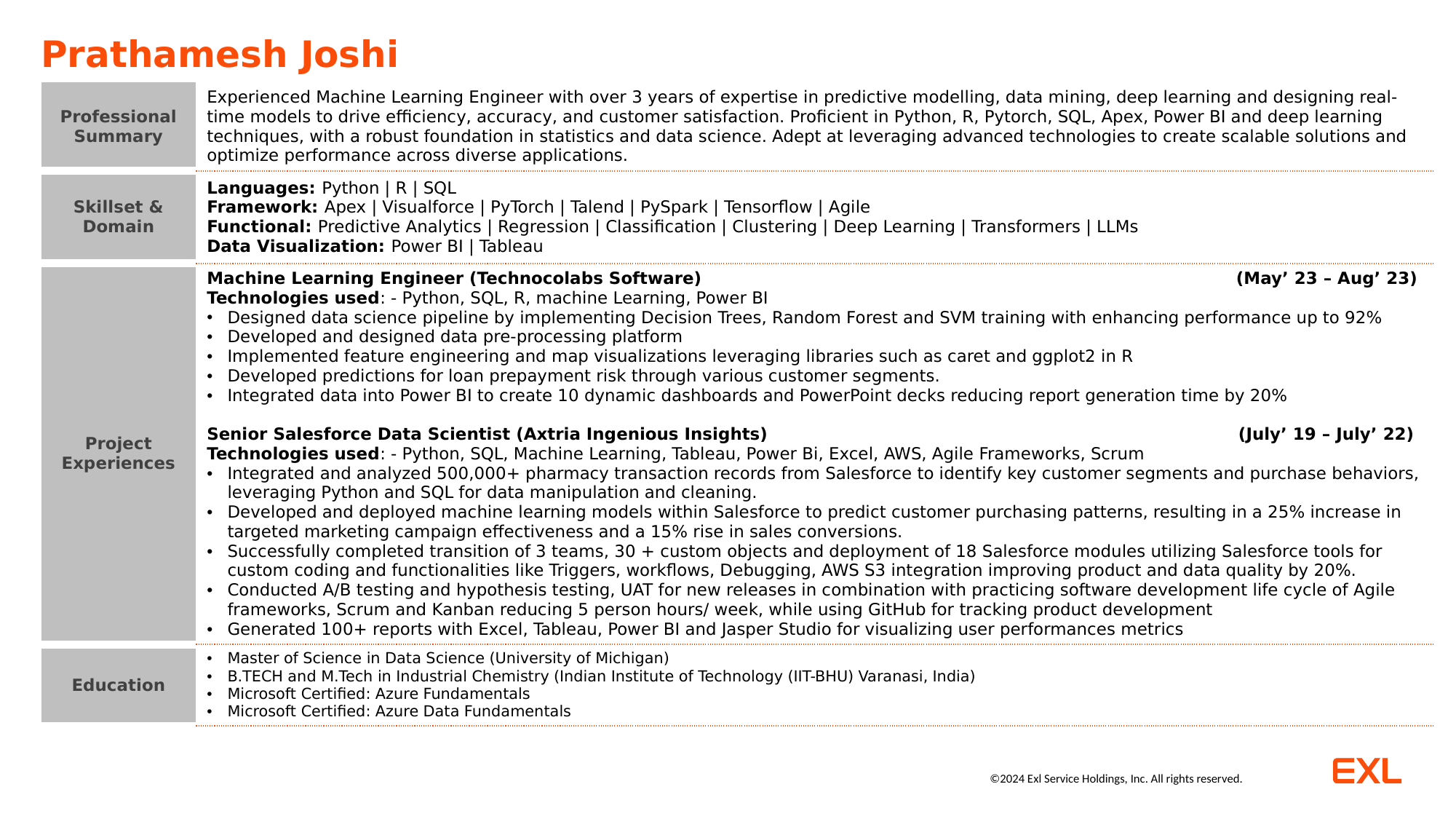

Prathamesh Joshi

| Professional Summary | Experienced Machine Learning Engineer with over 3 years of expertise in predictive modelling, data mining, deep learning and designing real-time models to drive efficiency, accuracy, and customer satisfaction. Proficient in Python, R, Pytorch, SQL, Apex, Power BI and deep learning techniques, with a robust foundation in statistics and data science. Adept at leveraging advanced technologies to create scalable solutions and optimize performance across diverse applications. |
| --- | --- |
| Skillset & Domain | Languages: Python | R | SQL Framework: Apex | Visualforce | PyTorch | Talend | PySpark | Tensorflow | Agile Functional: Predictive Analytics | Regression | Classification | Clustering | Deep Learning | Transformers | LLMs Data Visualization: Power BI | Tableau |
| Project Experiences | Machine Learning Engineer (Technocolabs Software) (May’ 23 – Aug’ 23) Technologies used: - Python, SQL, R, machine Learning, Power BI Designed data science pipeline by implementing Decision Trees, Random Forest and SVM training with enhancing performance up to 92% Developed and designed data pre-processing platform Implemented feature engineering and map visualizations leveraging libraries such as caret and ggplot2 in R Developed predictions for loan prepayment risk through various customer segments. Integrated data into Power BI to create 10 dynamic dashboards and PowerPoint decks reducing report generation time by 20% Senior Salesforce Data Scientist (Axtria Ingenious Insights) (July’ 19 – July’ 22) Technologies used: - Python, SQL, Machine Learning, Tableau, Power Bi, Excel, AWS, Agile Frameworks, Scrum Integrated and analyzed 500,000+ pharmacy transaction records from Salesforce to identify key customer segments and purchase behaviors, leveraging Python and SQL for data manipulation and cleaning. Developed and deployed machine learning models within Salesforce to predict customer purchasing patterns, resulting in a 25% increase in targeted marketing campaign effectiveness and a 15% rise in sales conversions. Successfully completed transition of 3 teams, 30 + custom objects and deployment of 18 Salesforce modules utilizing Salesforce tools for custom coding and functionalities like Triggers, workflows, Debugging, AWS S3 integration improving product and data quality by 20%. Conducted A/B testing and hypothesis testing, UAT for new releases in combination with practicing software development life cycle of Agile frameworks, Scrum and Kanban reducing 5 person hours/ week, while using GitHub for tracking product development Generated 100+ reports with Excel, Tableau, Power BI and Jasper Studio for visualizing user performances metrics |
| Education | Master of Science in Data Science (University of Michigan) B.TECH and M.Tech in Industrial Chemistry (Indian Institute of Technology (IIT-BHU) Varanasi, India) Microsoft Certified: Azure Fundamentals Microsoft Certified: Azure Data Fundamentals |
©2024 Exl Service Holdings, Inc. All rights reserved.